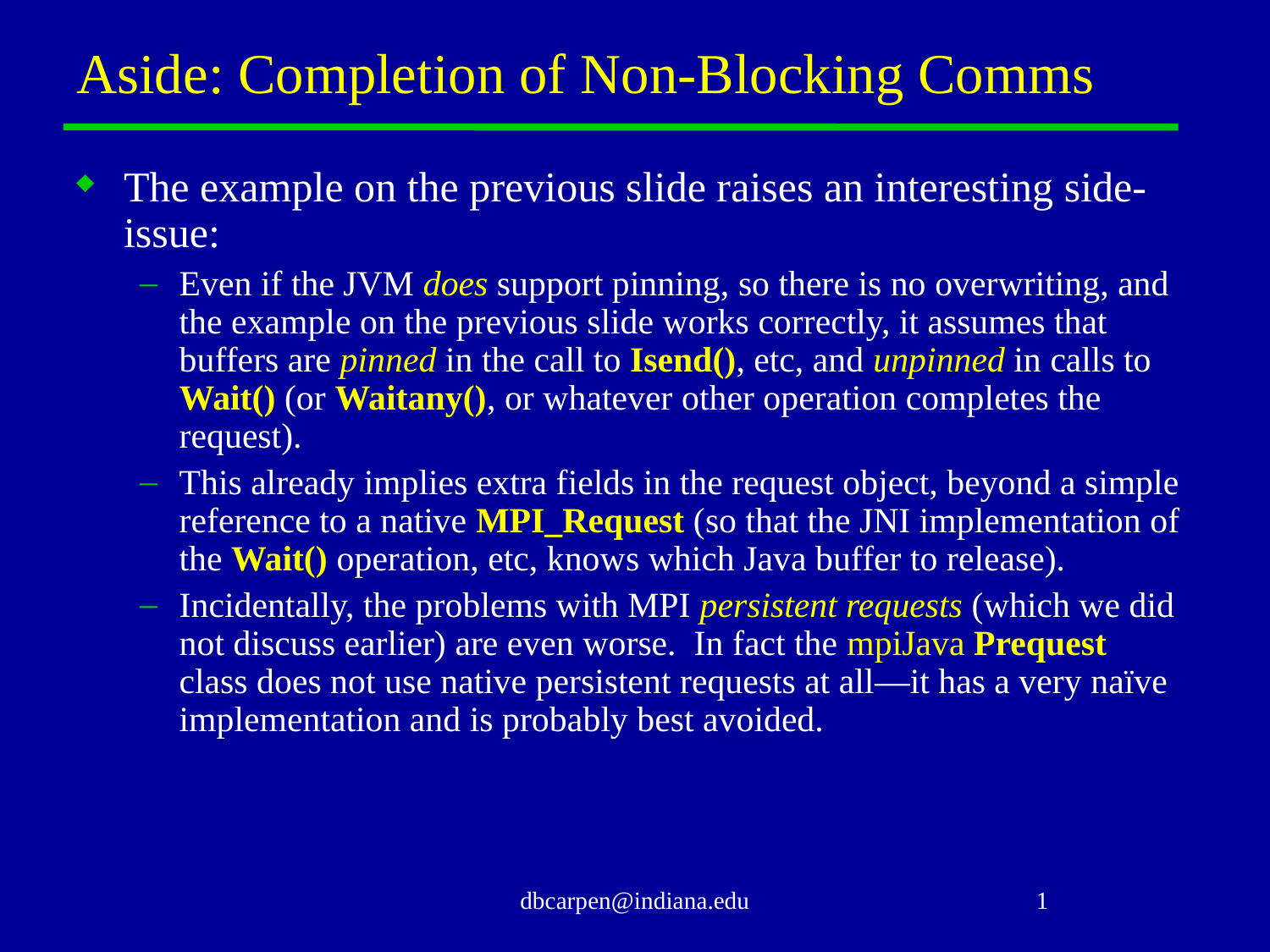

# Aside: Completion of Non-Blocking Comms
The example on the previous slide raises an interesting side-issue:
Even if the JVM does support pinning, so there is no overwriting, and the example on the previous slide works correctly, it assumes that buffers are pinned in the call to Isend(), etc, and unpinned in calls to Wait() (or Waitany(), or whatever other operation completes the request).
This already implies extra fields in the request object, beyond a simple reference to a native MPI_Request (so that the JNI implementation of the Wait() operation, etc, knows which Java buffer to release).
Incidentally, the problems with MPI persistent requests (which we did not discuss earlier) are even worse.  In fact the mpiJava Prequest class does not use native persistent requests at all—it has a very naïve implementation and is probably best avoided.